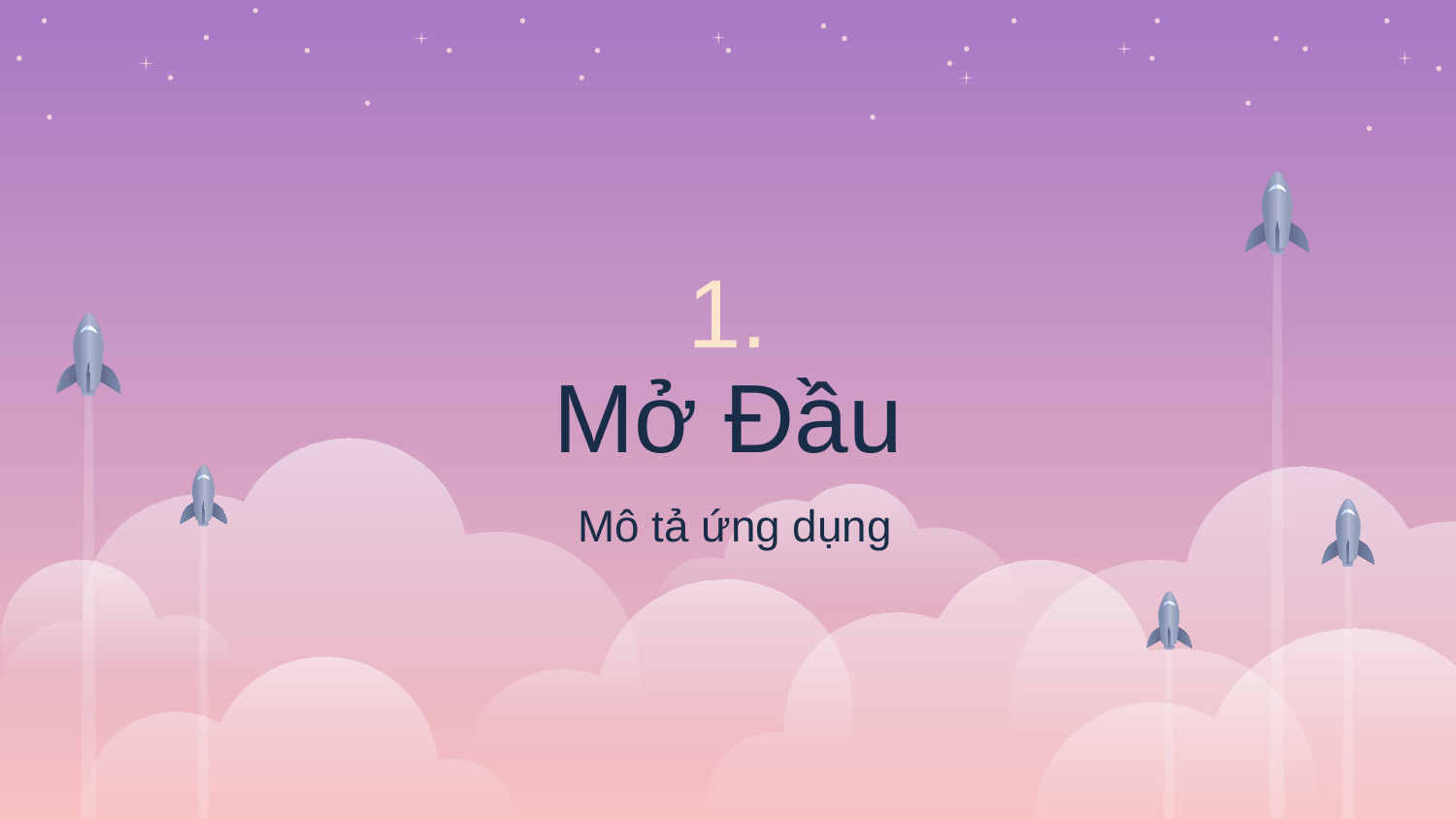

# 1.
Mở Đầu
Mô tả ứng dụng